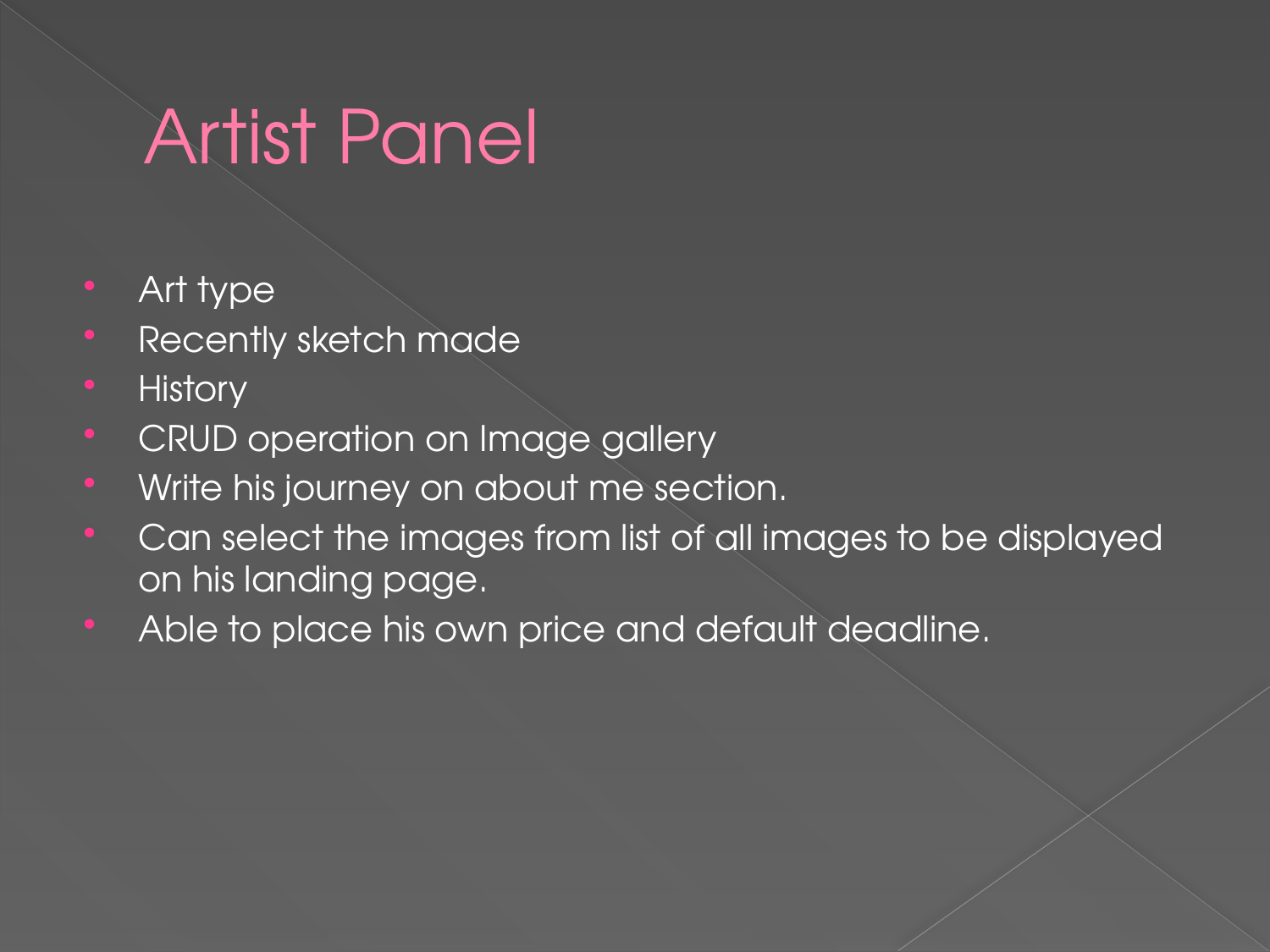

# Artist Panel
Art type
Recently sketch made
History
CRUD operation on Image gallery
Write his journey on about me section.
Can select the images from list of all images to be displayed on his landing page.
Able to place his own price and default deadline.